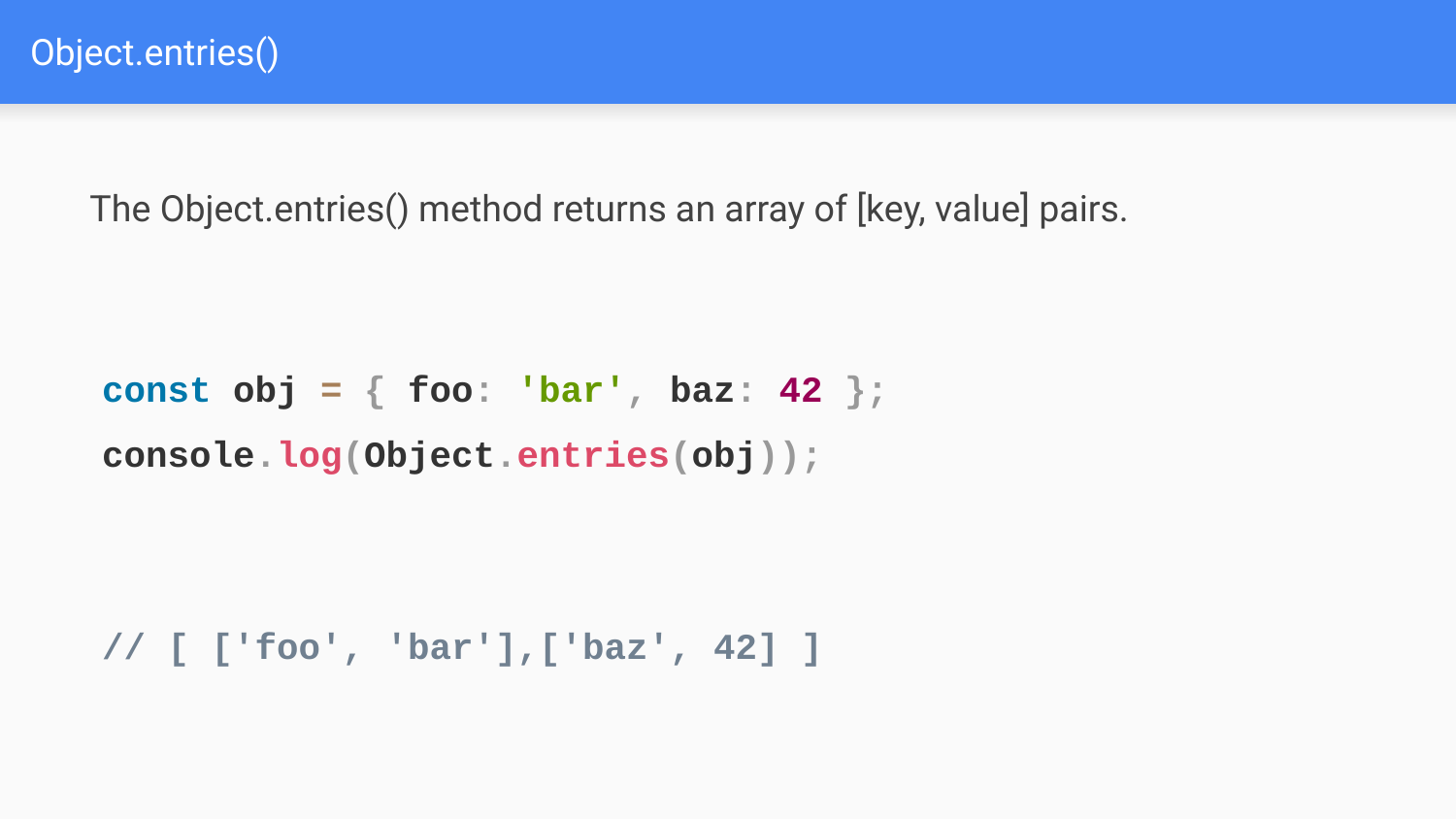

# Object.entries()
The Object.entries() method returns an array of [key, value] pairs.

const obj = { foo: 'bar', baz: 42 };
console.log(Object.entries(obj));

// [ ['foo', 'bar'],['baz', 42] ]